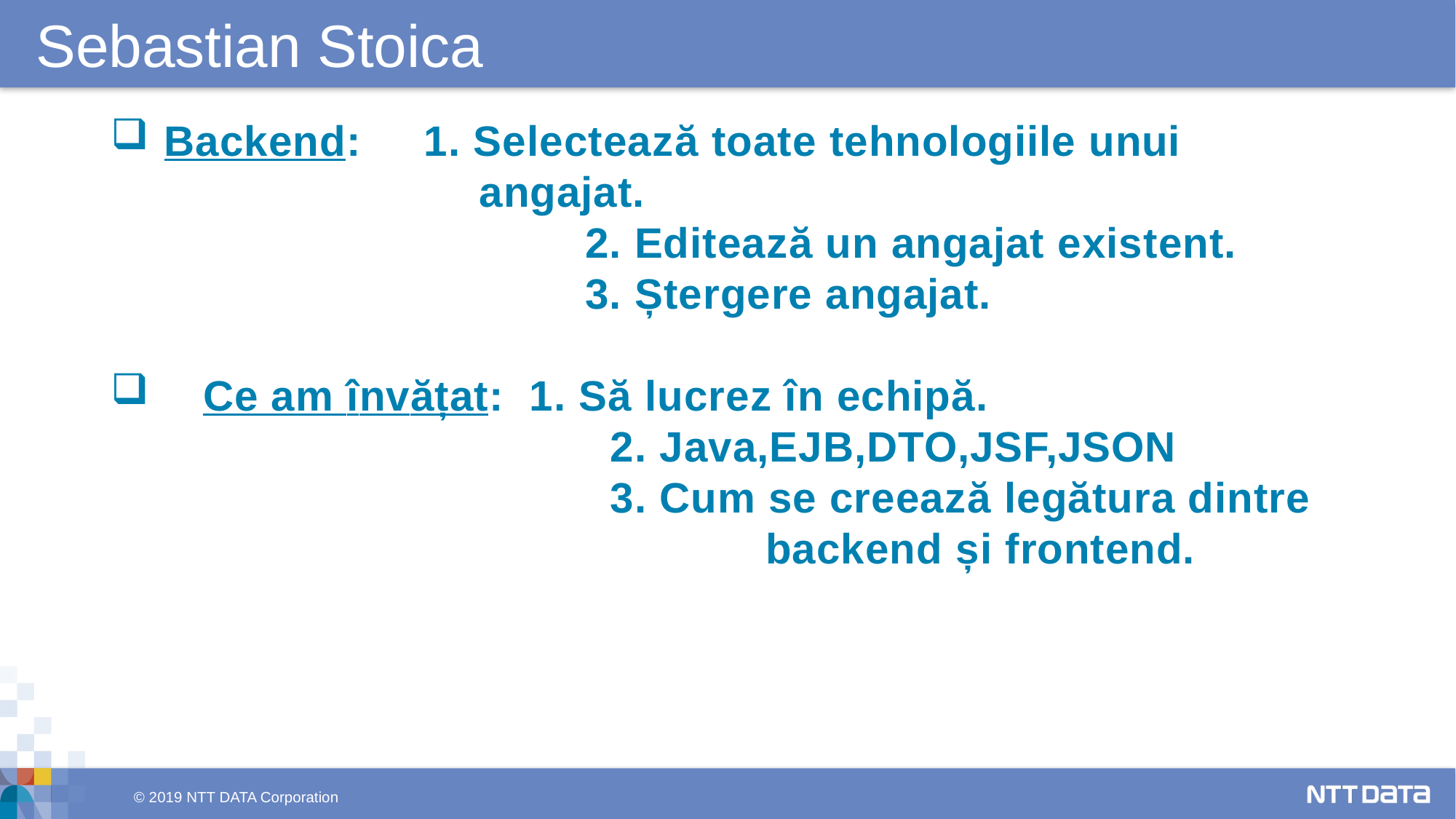

Sebastian Stoica
 Backend:     1. Selectează toate tehnologiile unui 					angajat.
				   2. Editează un angajat existent.
				   3. Ștergere angajat.

   Ce am învățat:  1. Să lucrez în echipă.
				     2. Java,EJB,DTO,JSF,JSON
				     3. Cum se creează legătura dintre 						backend și frontend.